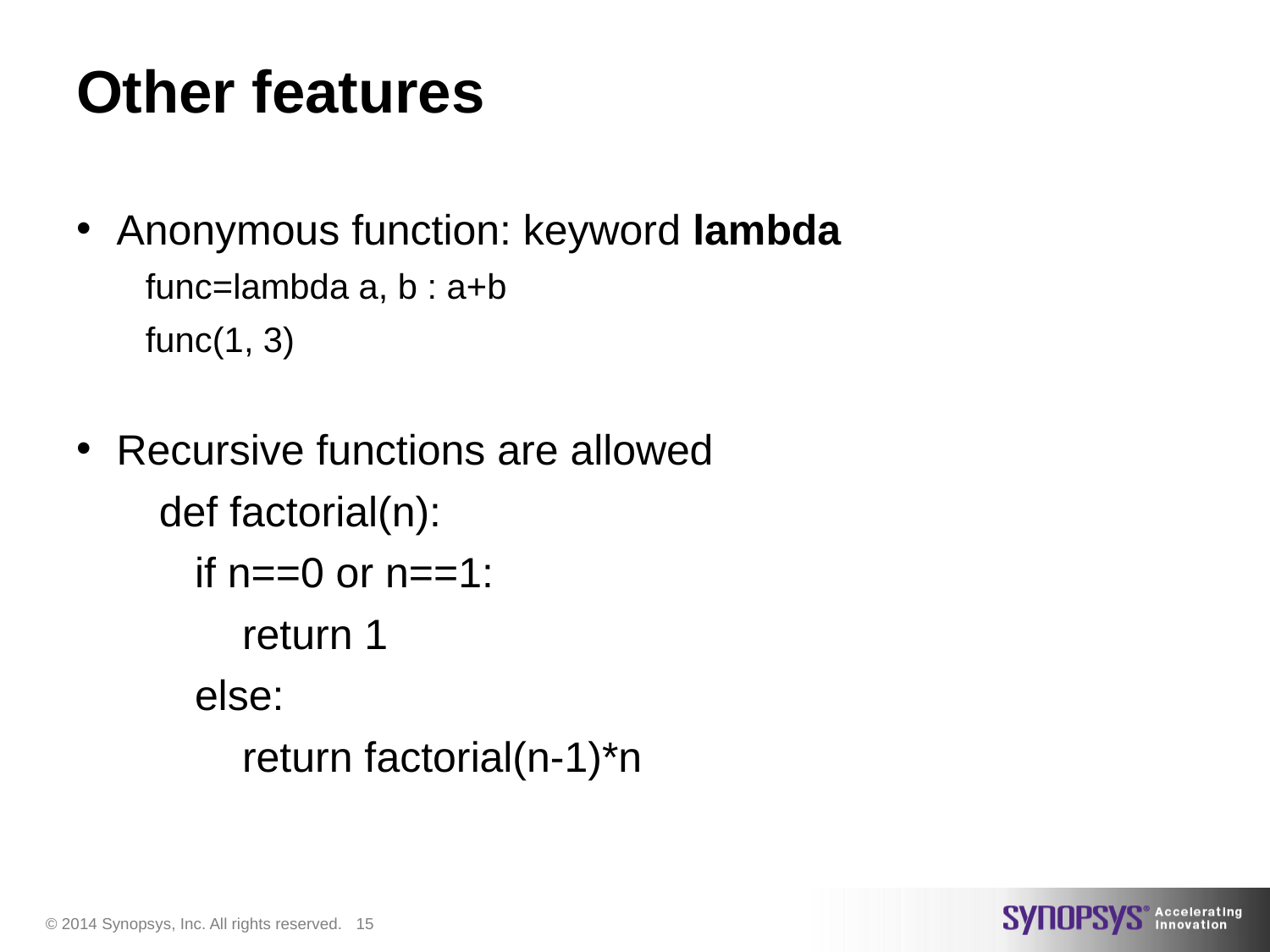

# Other features
Anonymous function: keyword lambda
   func=lambda a, b : a+b
   func(1, 3)

Recursive functions are allowed
       def factorial(n):
          if n==0 or n==1:
              return 1
          else:
              return factorial(n-1)*n